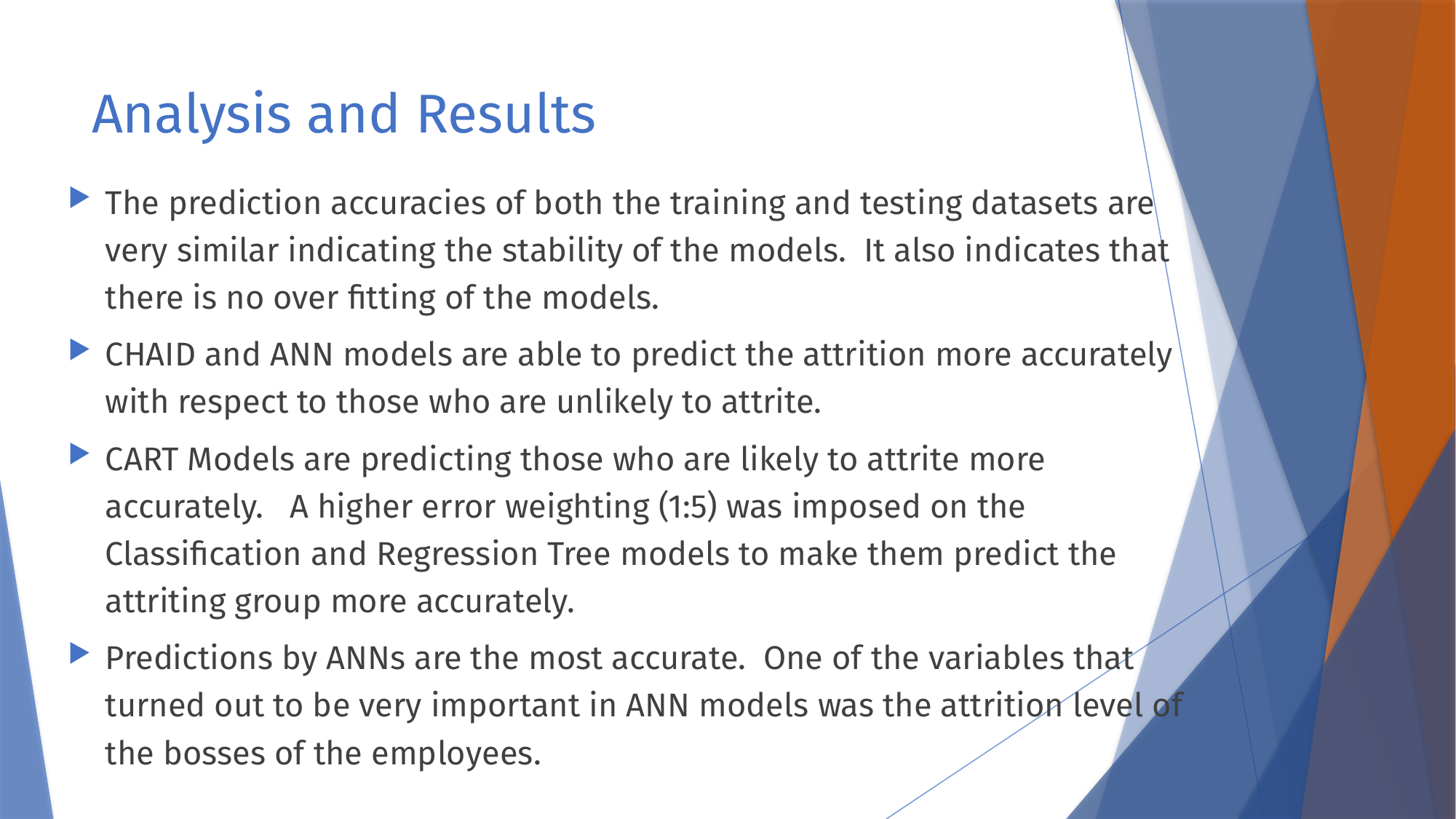

# Analysis and Results
The prediction accuracies of both the training and testing datasets are very similar indicating the stability of the models.  It also indicates that there is no over fitting of the models.
CHAID and ANN models are able to predict the attrition more accurately with respect to those who are unlikely to attrite.
CART Models are predicting those who are likely to attrite more accurately.   A higher error weighting (1:5) was imposed on the Classification and Regression Tree models to make them predict the attriting group more accurately.
Predictions by ANNs are the most accurate.  One of the variables that turned out to be very important in ANN models was the attrition level of the bosses of the employees.